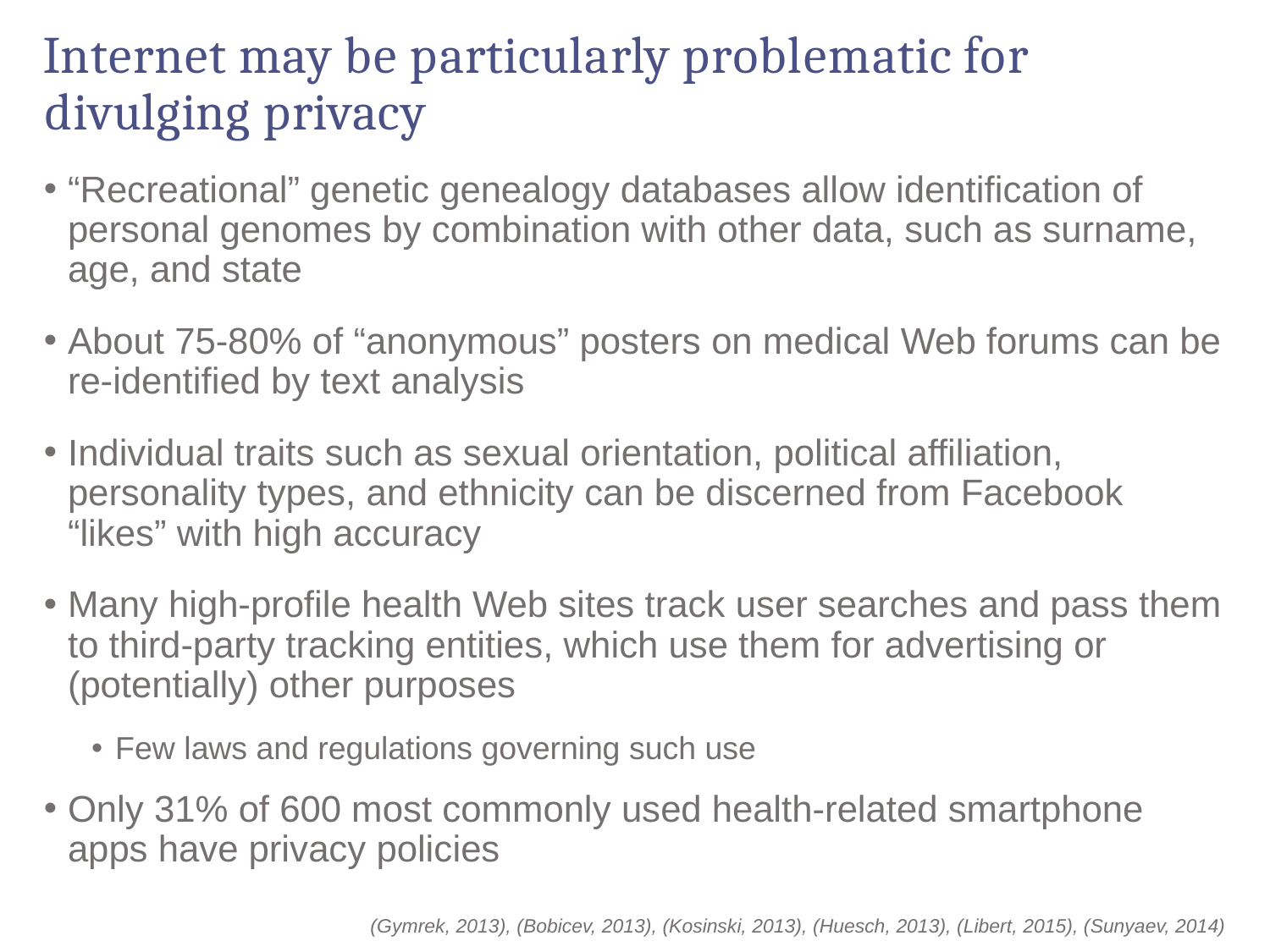

# Internet may be particularly problematic for divulging privacy
“Recreational” genetic genealogy databases allow identification of personal genomes by combination with other data, such as surname, age, and state
About 75-80% of “anonymous” posters on medical Web forums can be re-identified by text analysis
Individual traits such as sexual orientation, political affiliation, personality types, and ethnicity can be discerned from Facebook “likes” with high accuracy
Many high-profile health Web sites track user searches and pass them to third-party tracking entities, which use them for advertising or (potentially) other purposes
Few laws and regulations governing such use
Only 31% of 600 most commonly used health-related smartphone apps have privacy policies
(Gymrek, 2013), (Bobicev, 2013), (Kosinski, 2013), (Huesch, 2013), (Libert, 2015), (Sunyaev, 2014)